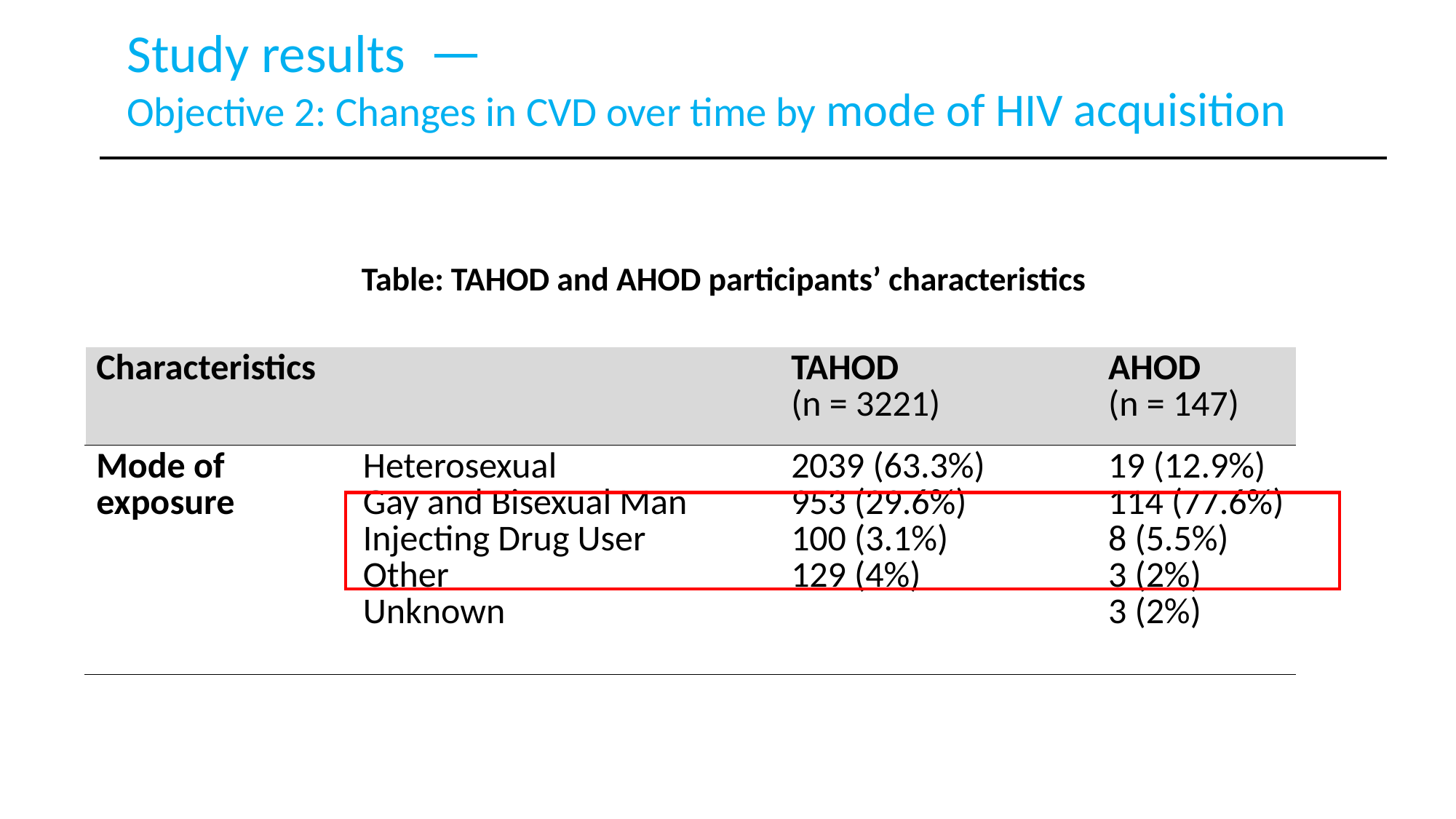

# Study results  — Objective 2: Changes in CVD over time by mode of HIV acquisition
Table: TAHOD and AHOD participants’ characteristics
| Characteristics |  | TAHOD (n = 3221) | AHOD (n = 147) |
| --- | --- | --- | --- |
| Mode of exposure | Heterosexual Gay and Bisexual Man Injecting Drug User Other Unknown | 2039 (63.3%) 953 (29.6%) 100 (3.1%) 129 (4%) | 19 (12.9%) 114 (77.6%) 8 (5.5%) 3 (2%) 3 (2%) |